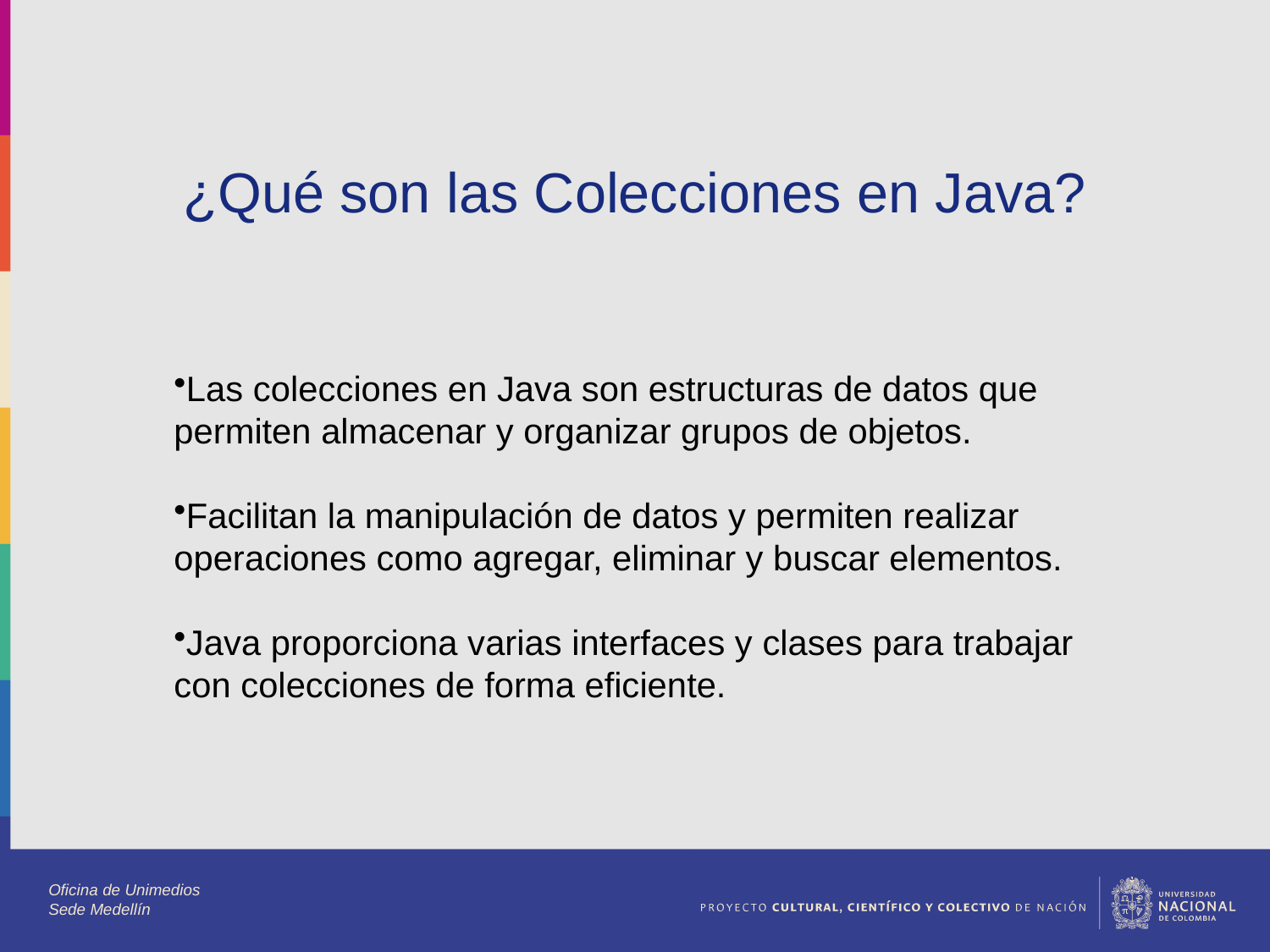

¿Qué son las Colecciones en Java?

Las colecciones en Java son estructuras de datos que permiten almacenar y organizar grupos de objetos.

Facilitan la manipulación de datos y permiten realizar operaciones como agregar, eliminar y buscar elementos.

Java proporciona varias interfaces y clases para trabajar con colecciones de forma eficiente.
Oficina de Unimedios
Sede Medellín